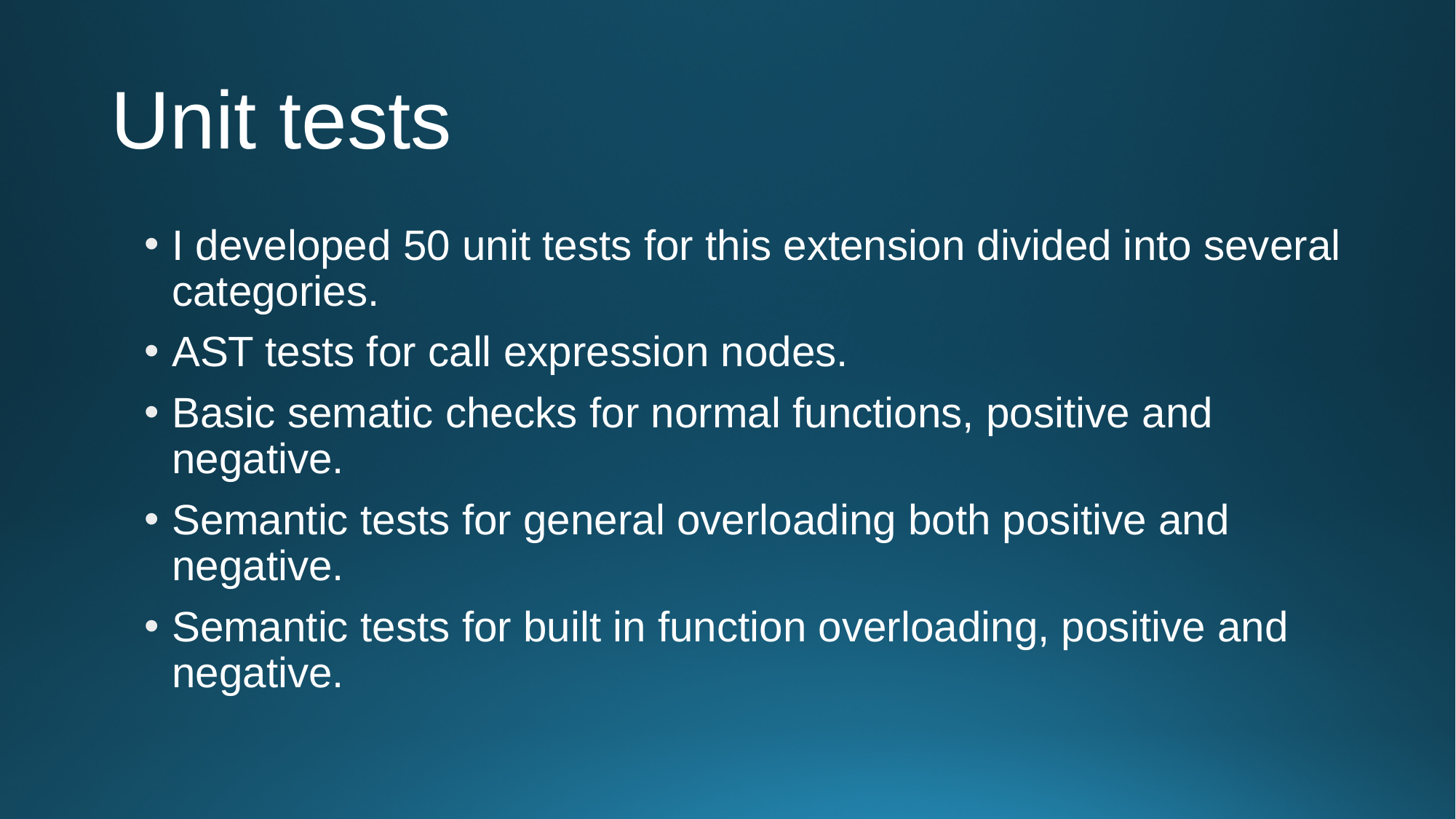

# Unit tests
I developed 50 unit tests for this extension divided into several categories.
AST tests for call expression nodes.
Basic sematic checks for normal functions, positive and negative.
Semantic tests for general overloading both positive and negative.
Semantic tests for built in function overloading, positive and negative.